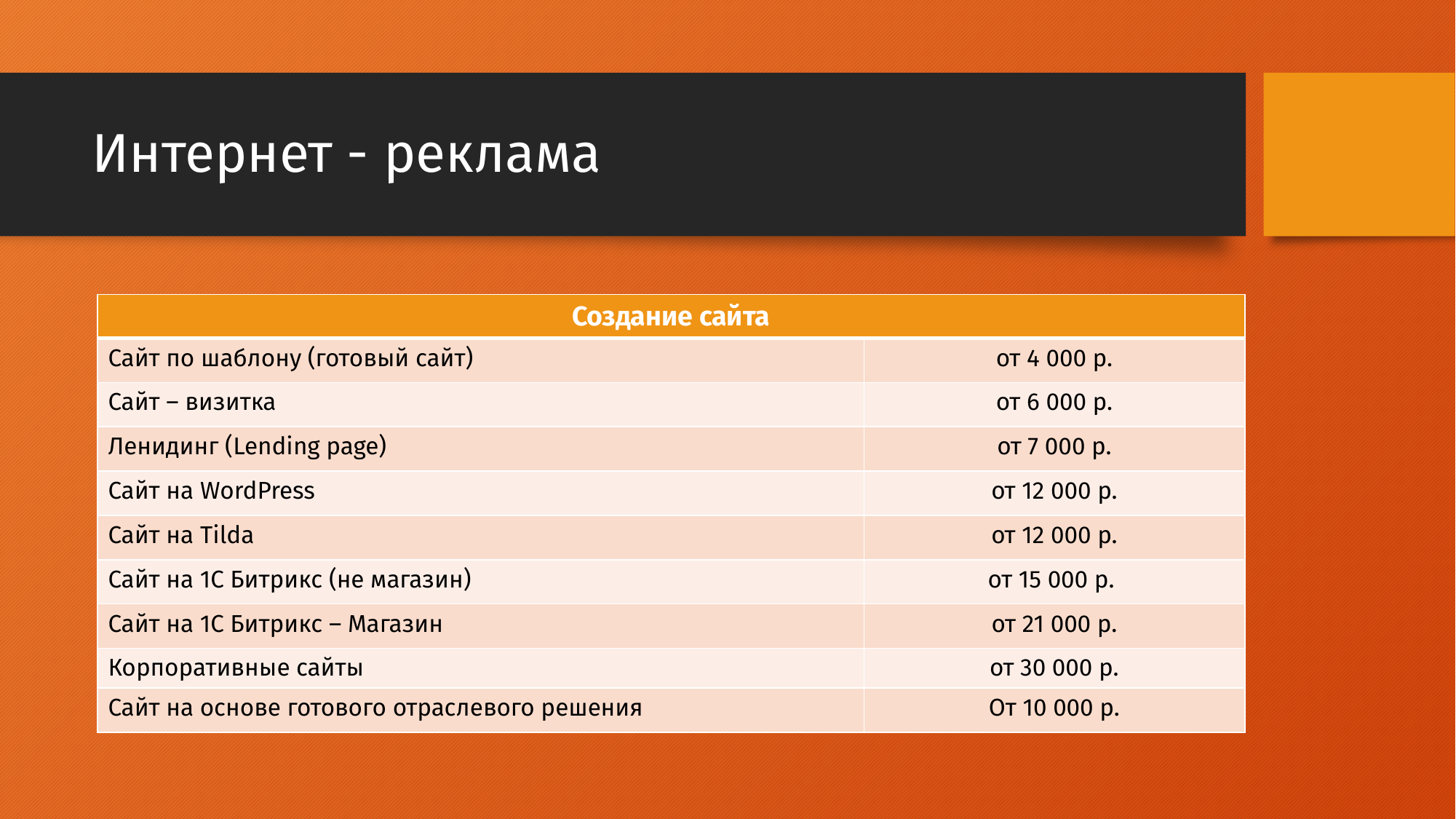

# Интернет - реклама
| Создание сайта |  |
| --- | --- |
| Сайт по шаблону (готовый сайт) | от 4 000 р. |
| Сайт – визитка | от 6 000 р. |
| Ленидинг (Lending page) | от 7 000 р. |
| Сайт на WordPress | от 12 000 р. |
| Сайт на Tilda | от 12 000 р. |
| Сайт на 1С Битрикс (не магазин) | от 15 000 р. |
| Сайт на 1С Битрикс – Магазин | от 21 000 р. |
| Корпоративные сайты | от 30 000 р. |
| Сайт на основе готового отраслевого решения | От 10 000 р. |